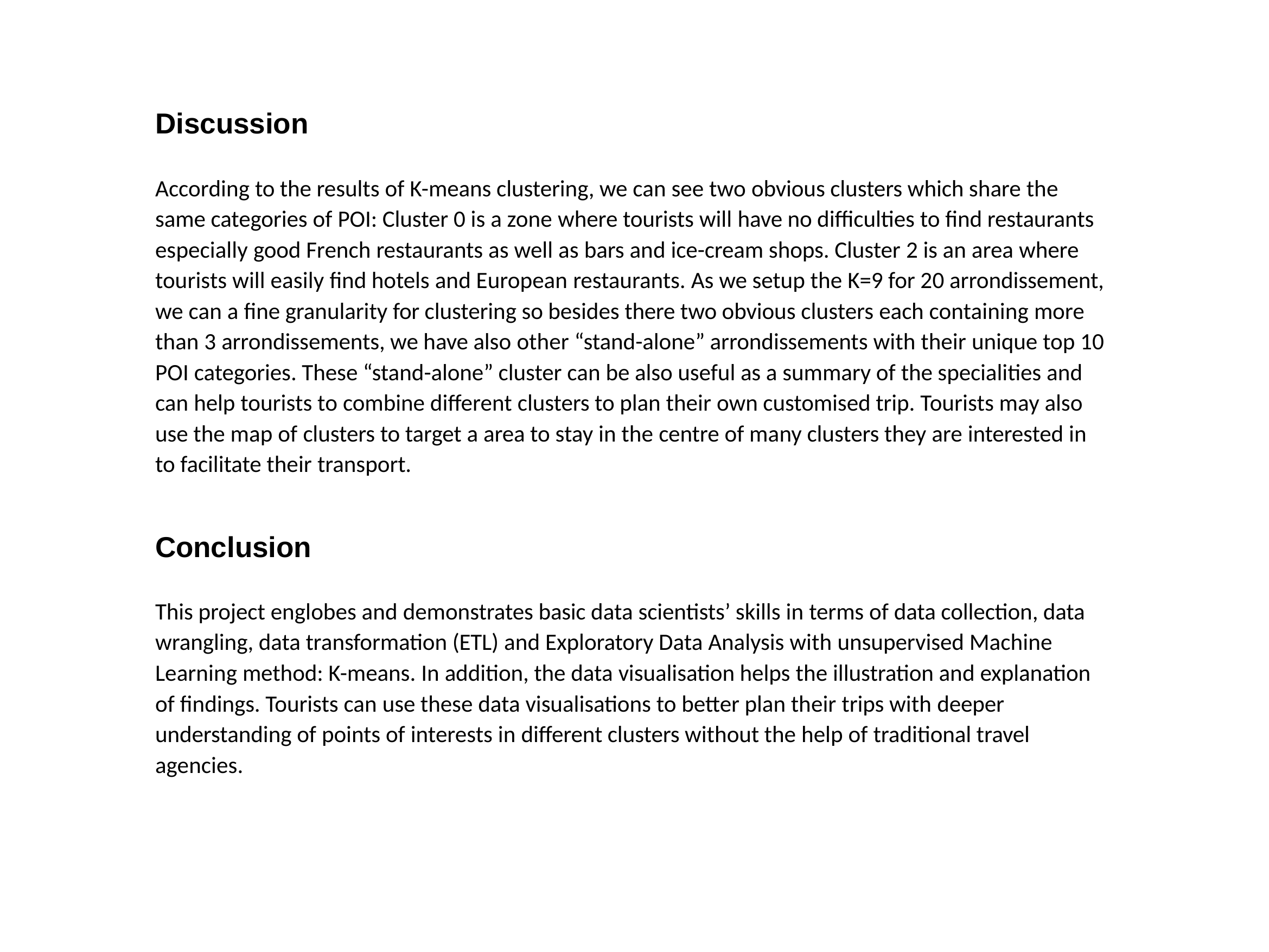

Discussion

According to the results of K-means clustering, we can see two obvious clusters which share the  same categories of POI: Cluster 0 is a zone where tourists will have no difficulties to find restaurants  especially good French restaurants as well as bars and ice-cream shops. Cluster 2 is an area where  tourists will easily find hotels and European restaurants. As we setup the K=9 for 20 arrondissement,  we can a fine granularity for clustering so besides there two obvious clusters each containing more  than 3 arrondissements, we have also other “stand-alone” arrondissements with their unique top 10  POI categories. These “stand-alone” cluster can be also useful as a summary of the specialities and  can help tourists to combine different clusters to plan their own customised trip. Tourists may also  use the map of clusters to target a area to stay in the centre of many clusters they are interested in  to facilitate their transport.

Conclusion

This project englobes and demonstrates basic data scientists’ skills in terms of data collection, data  wrangling, data transformation (ETL) and Exploratory Data Analysis with unsupervised Machine  Learning method: K-means. In addition, the data visualisation helps the illustration and explanation  of findings. Tourists can use these data visualisations to better plan their trips with deeper  understanding of points of interests in different clusters without the help of traditional travel  agencies.